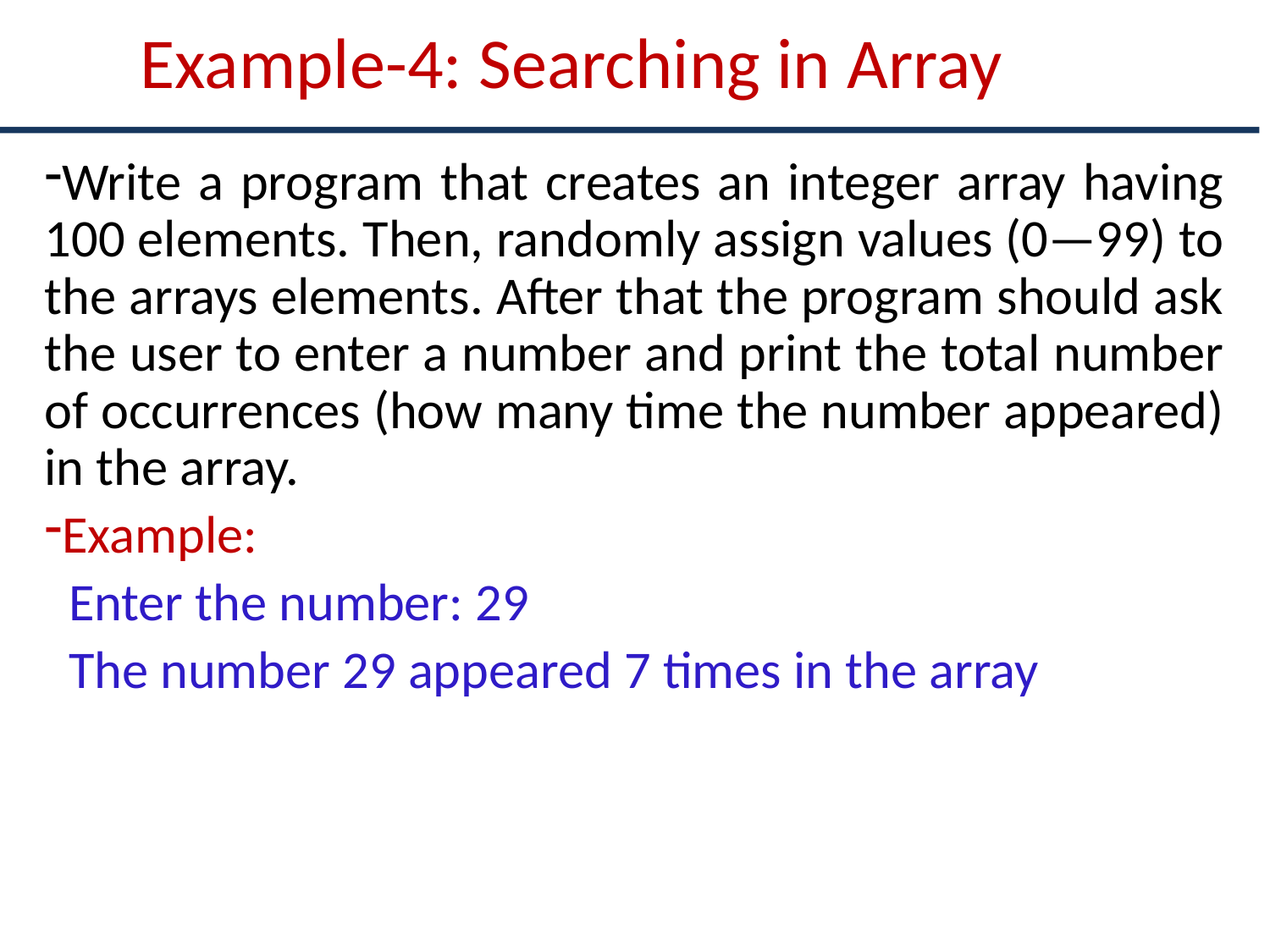

# Example-4: Searching in Array

Write a program that creates an integer array having 100 elements. Then, randomly assign values (0—99) to the arrays elements. After that the program should ask the user to enter a number and print the total number of occurrences (how many time the number appeared) in the array.
Example:
  Enter the number: 29
  The number 29 appeared 7 times in the array